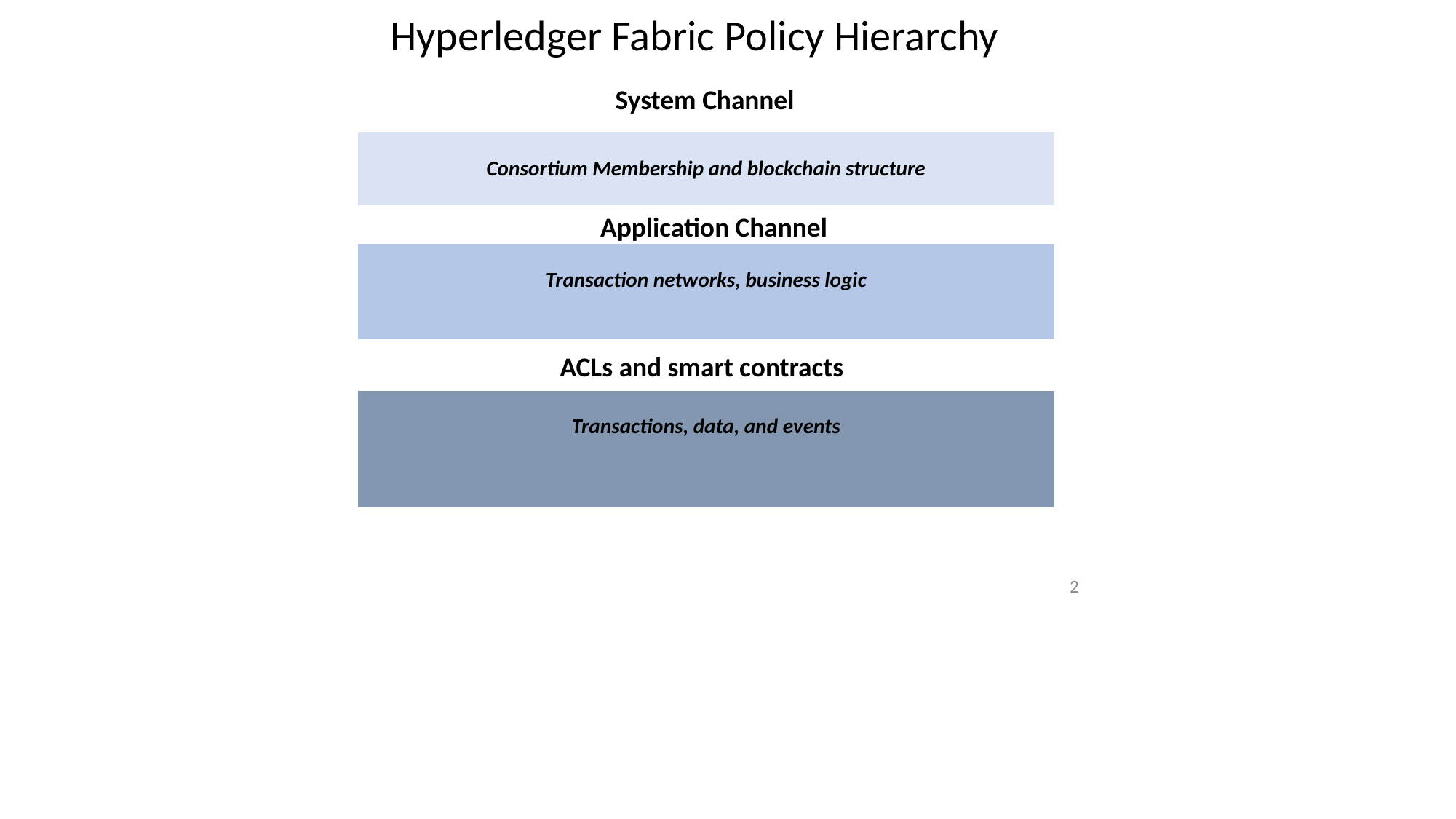

Hyperledger Fabric Policy Hierarchy
System Channel

|  |  |  |  |  |  |  |  |
| --- | --- | --- | --- | --- | --- | --- | --- |
| Consortium Membership and blockchain structure |  |  |  |  |  |  |  |
|  |  |  |  |  |  |  |  |
| Transaction networks, business logic |  |  |  |  |  |  |  |
|  |  |  |  |  |  |  |  |
| Transactions, data, and events |  |  |  |  |  |  |  |
Application Channel

ACLs and smart contracts

2